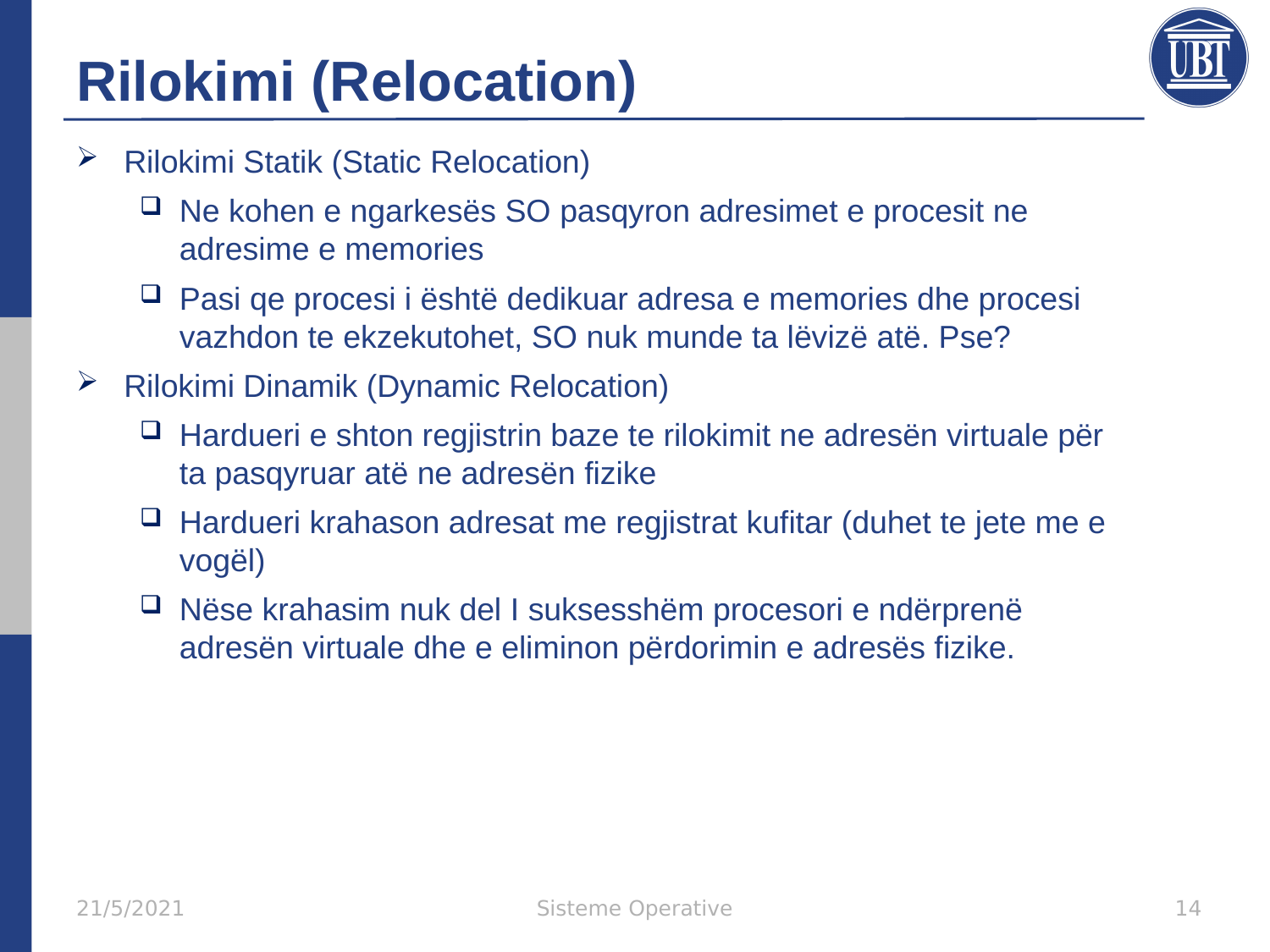

# Rilokimi (Relocation)
Rilokimi Statik (Static Relocation)
Ne kohen e ngarkesës SO pasqyron adresimet e procesit ne adresime e memories
Pasi qe procesi i është dedikuar adresa e memories dhe procesi vazhdon te ekzekutohet, SO nuk munde ta lëvizë atë. Pse?
Rilokimi Dinamik (Dynamic Relocation)
Hardueri e shton regjistrin baze te rilokimit ne adresën virtuale për ta pasqyruar atë ne adresën fizike
Hardueri krahason adresat me regjistrat kufitar (duhet te jete me e vogël)
Nëse krahasim nuk del I suksesshëm procesori e ndërprenë adresën virtuale dhe e eliminon përdorimin e adresës fizike.
21/5/2021
Sisteme Operative
14